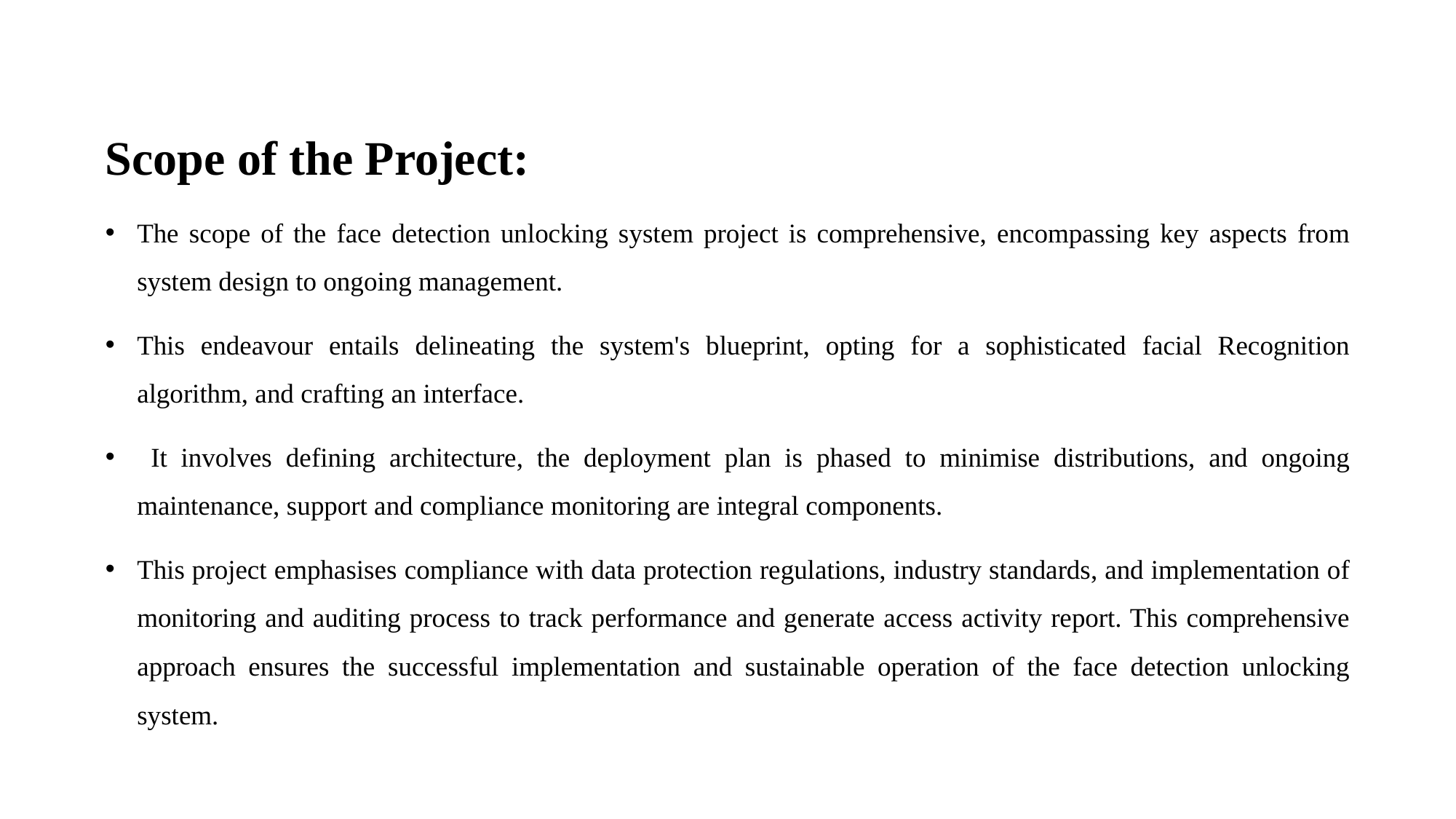

Scope of the Project:
The scope of the face detection unlocking system project is comprehensive, encompassing key aspects from system design to ongoing management.
This endeavour entails delineating the system's blueprint, opting for a sophisticated facial Recognition algorithm, and crafting an interface.
 It involves defining architecture, the deployment plan is phased to minimise distributions, and ongoing maintenance, support and compliance monitoring are integral components.
This project emphasises compliance with data protection regulations, industry standards, and implementation of monitoring and auditing process to track performance and generate access activity report. This comprehensive approach ensures the successful implementation and sustainable operation of the face detection unlocking system.